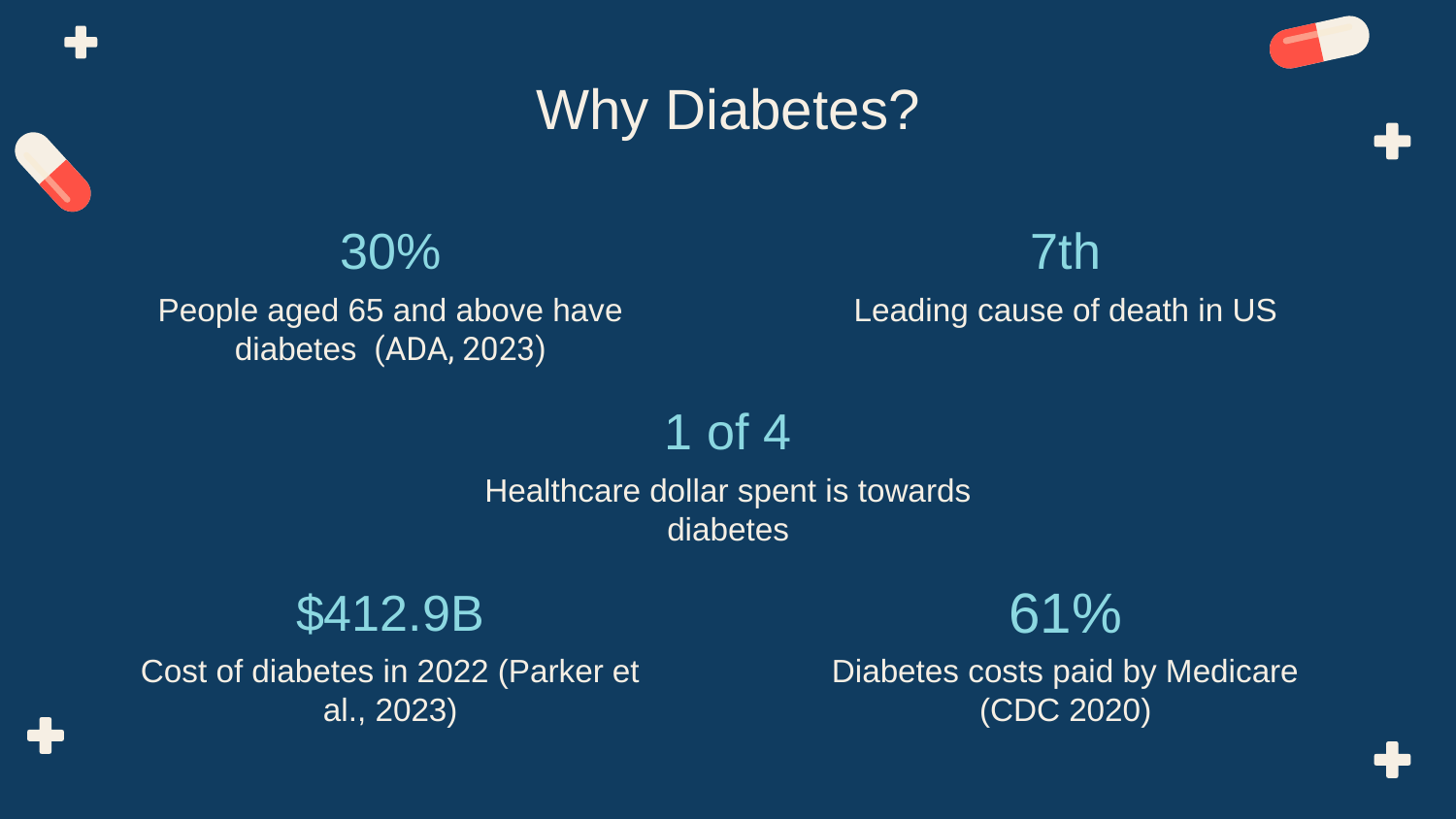

Why Diabetes?
30%
7th
People aged 65 and above have diabetes  (ADA, 2023)
Leading cause of death in US
1 of 4
Healthcare dollar spent is towards diabetes
$412.9B
# 61%
Cost of diabetes in 2022 (Parker et al., 2023)
Diabetes costs paid by Medicare (CDC 2020)